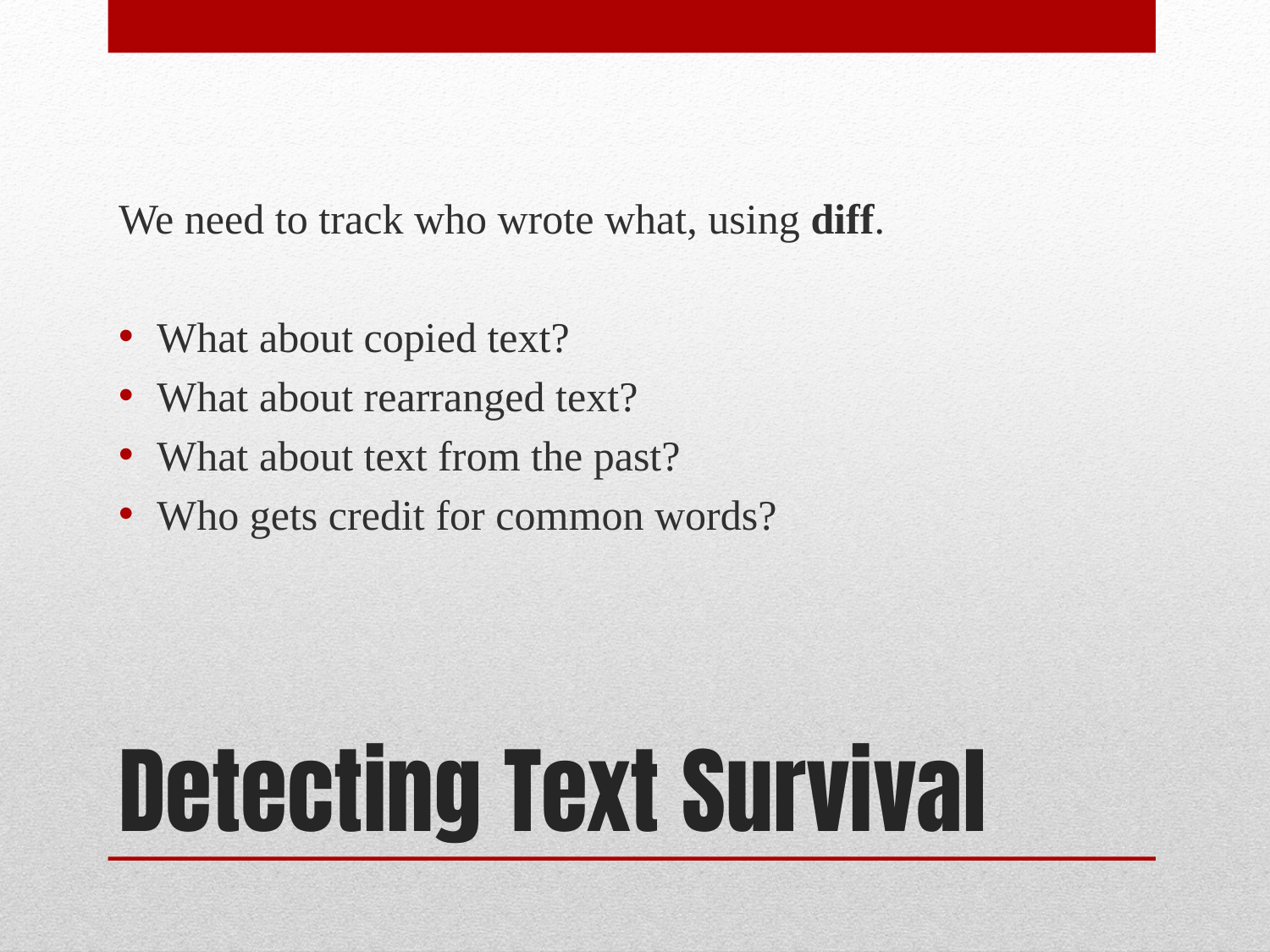

We need to track who wrote what, using diff.

What about copied text?
What about rearranged text?
What about text from the past?
Who gets credit for common words?
# Detecting Text Survival